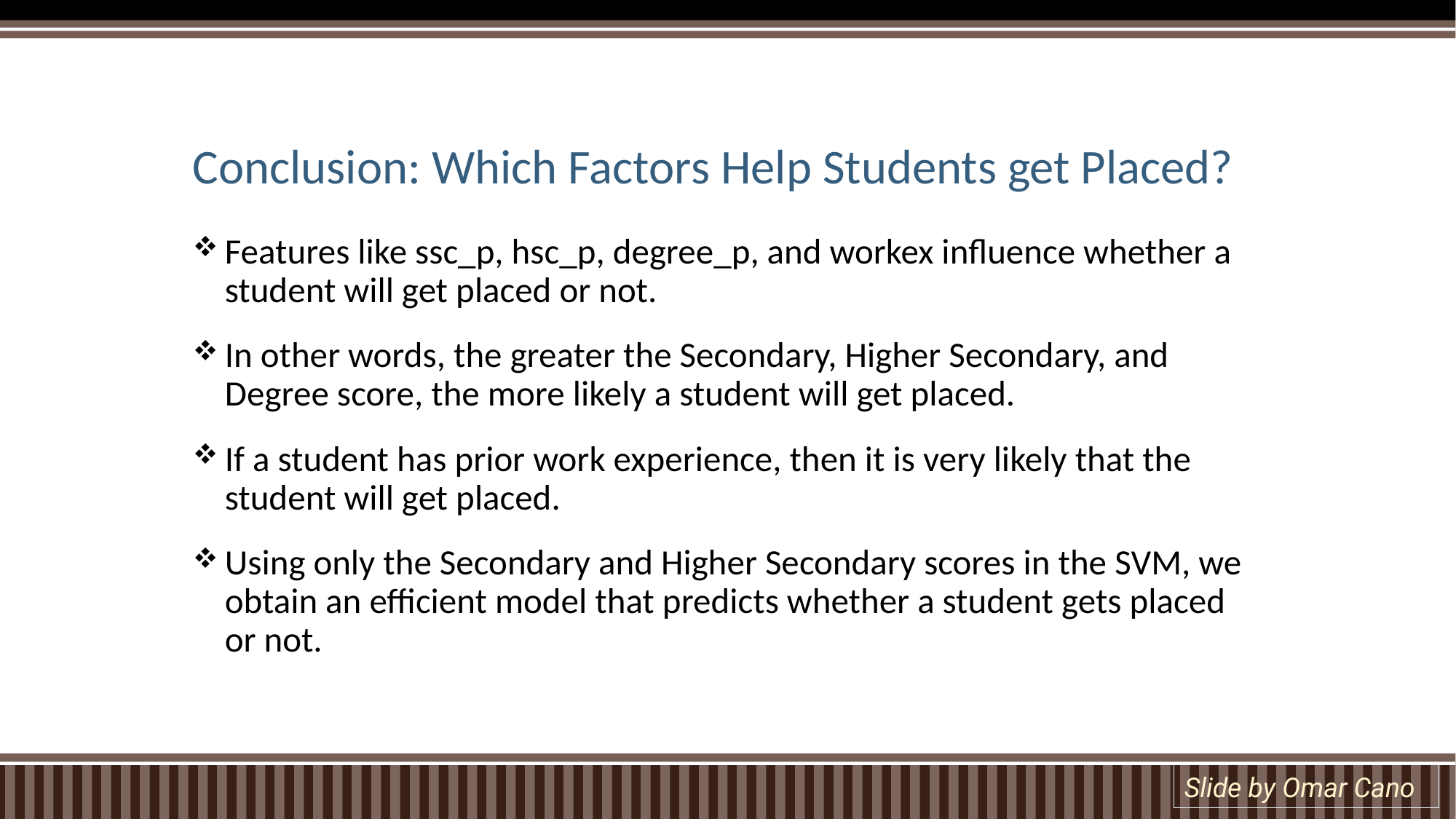

# Conclusion: Which Factors Help Students get Placed?
Features like ssc_p, hsc_p, degree_p, and workex influence whether a student will get placed or not.
In other words, the greater the Secondary, Higher Secondary, and Degree score, the more likely a student will get placed.
If a student has prior work experience, then it is very likely that the student will get placed.
Using only the Secondary and Higher Secondary scores in the SVM, we obtain an efficient model that predicts whether a student gets placed or not.
Slide by Omar Cano